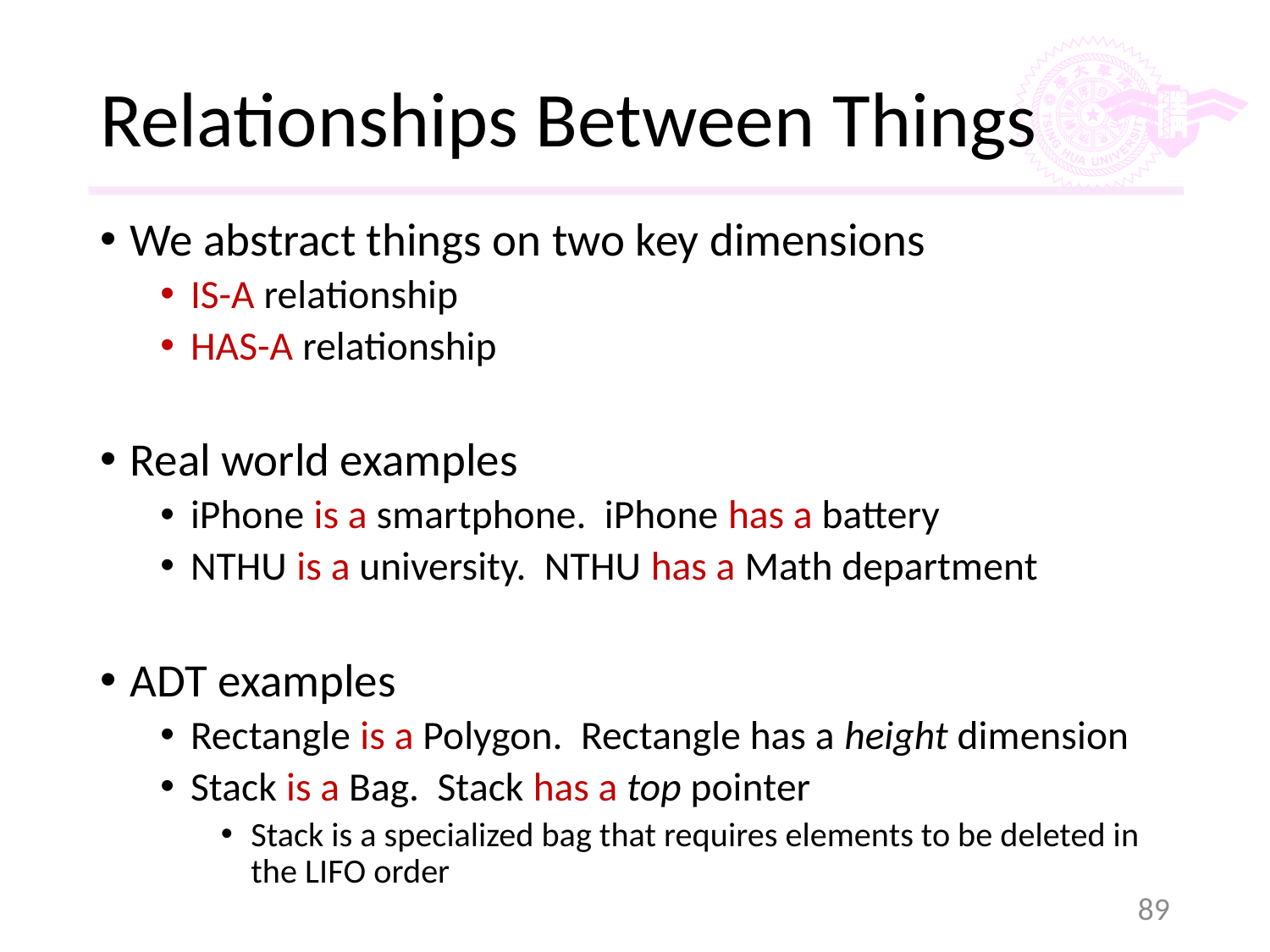

# Relationships Between Things
We abstract things on two key dimensions
IS-A relationship
HAS-A relationship

Real world examples
iPhone is a smartphone.  iPhone has a battery
NTHU is a university.  NTHU has a Math department

ADT examples
Rectangle is a Polygon.  Rectangle has a height dimension
Stack is a Bag.  Stack has a top pointer
Stack is a specialized bag that requires elements to be deleted in the LIFO order
89